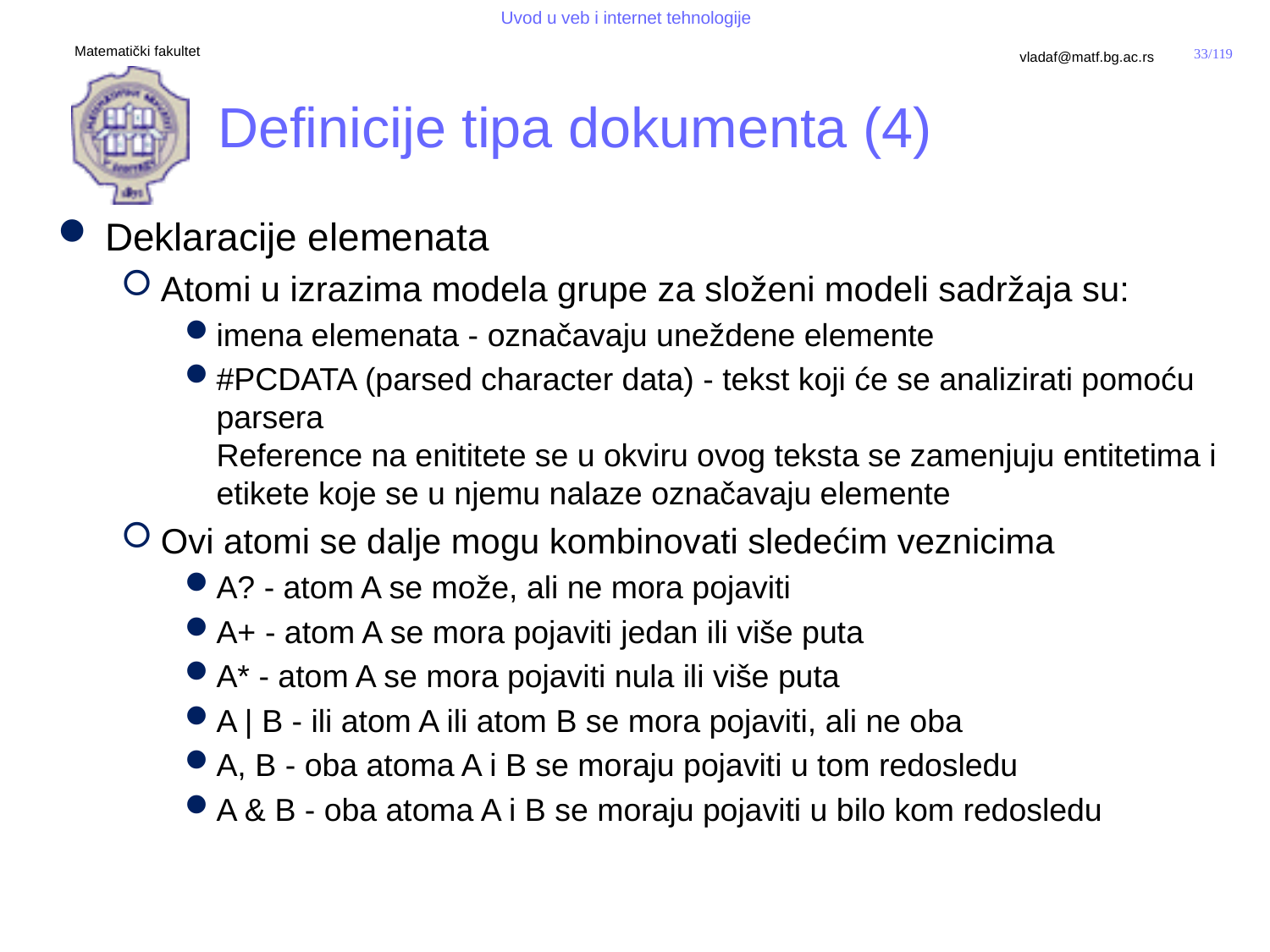

# Definicije tipa dokumenta (4)
Deklaracije elemenata
Atomi u izrazima modela grupe za složeni modeli sadržaja su:
imena elemenata - označavaju uneždene elemente
#PCDATA (parsed character data) - tekst koji će se analizirati pomoću parsera
Reference na enititete se u okviru ovog teksta se zamenjuju entitetima i etikete koje se u njemu nalaze označavaju elemente
Ovi atomi se dalje mogu kombinovati sledećim veznicima
A? - atom A se može, ali ne mora pojaviti
A+ - atom A se mora pojaviti jedan ili više puta
A* - atom A se mora pojaviti nula ili više puta
A | B - ili atom A ili atom B se mora pojaviti, ali ne oba
A, B - oba atoma A i B se moraju pojaviti u tom redosledu
A & B - oba atoma A i B se moraju pojaviti u bilo kom redosledu